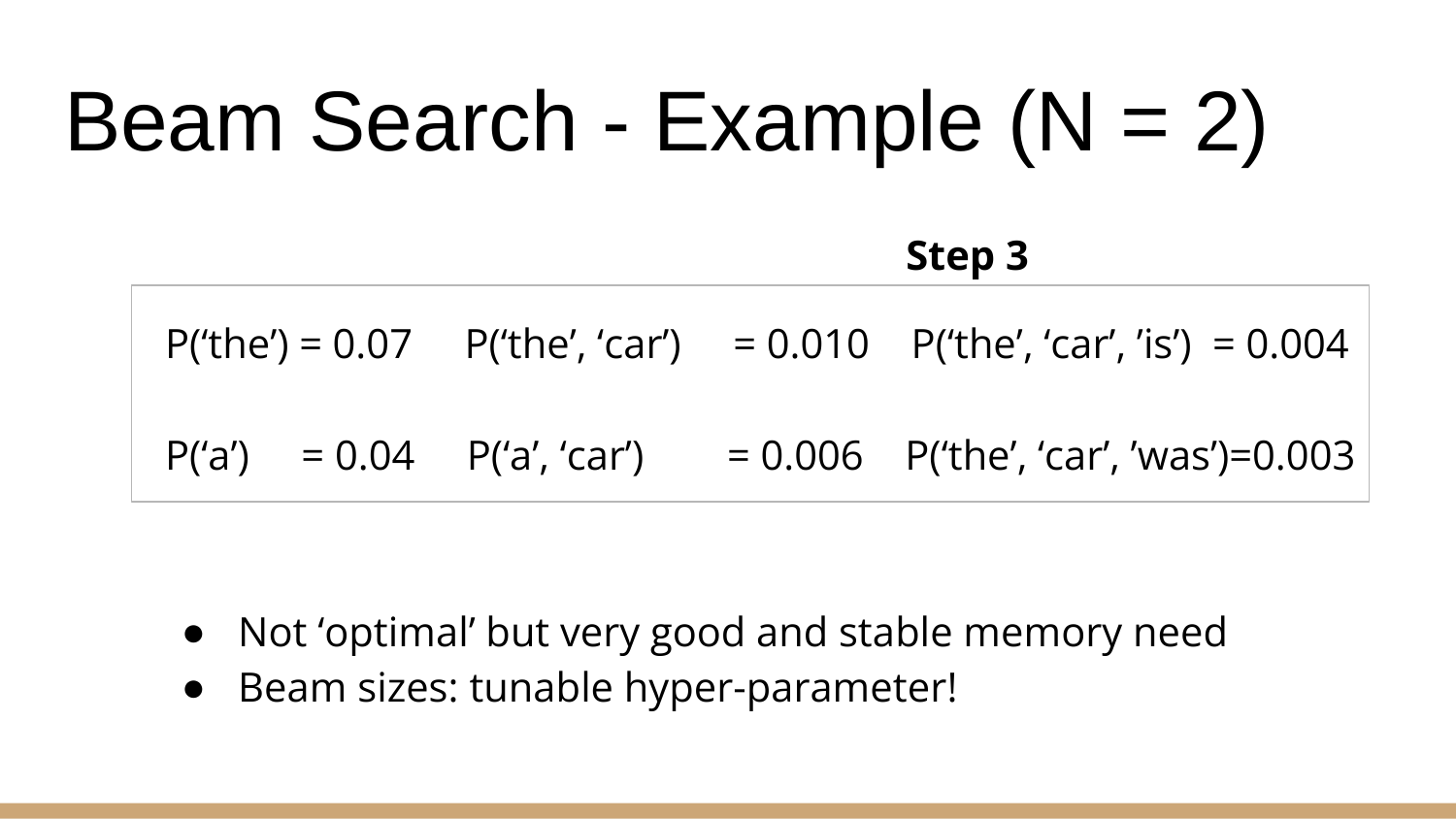

# Beam Search - Example (N = 2)
                                                                       Step 3
P(‘the’) = 0.07     P(‘the’, ‘car’)     = 0.010    P(‘the’, ‘car’, ’is’)  = 0.004
P(‘a’)     = 0.04     P(‘a’, ‘car’)        = 0.006    P(‘the’, ‘car’, ’was’)=0.003

Not ‘optimal’ but very good and stable memory need
Beam sizes: tunable hyper-parameter!